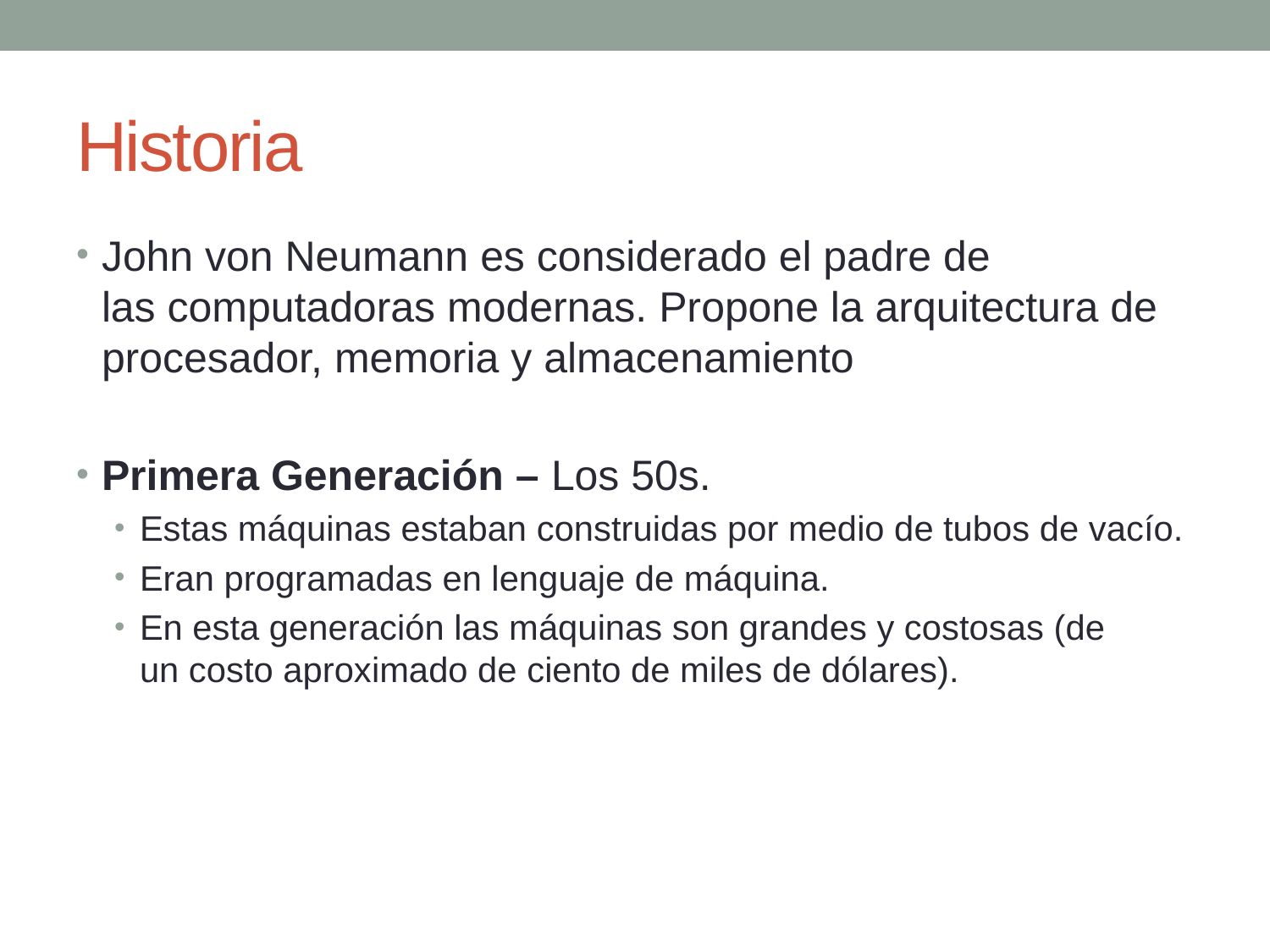

# Historia
John von Neumann es considerado el padre de las computadoras modernas. Propone la arquitectura de procesador, memoria y almacenamiento

Primera Generación – Los 50s.
Estas máquinas estaban construidas por medio de tubos de vacío.
Eran programadas en lenguaje de máquina.
En esta generación las máquinas son grandes y costosas (de un costo aproximado de ciento de miles de dólares).